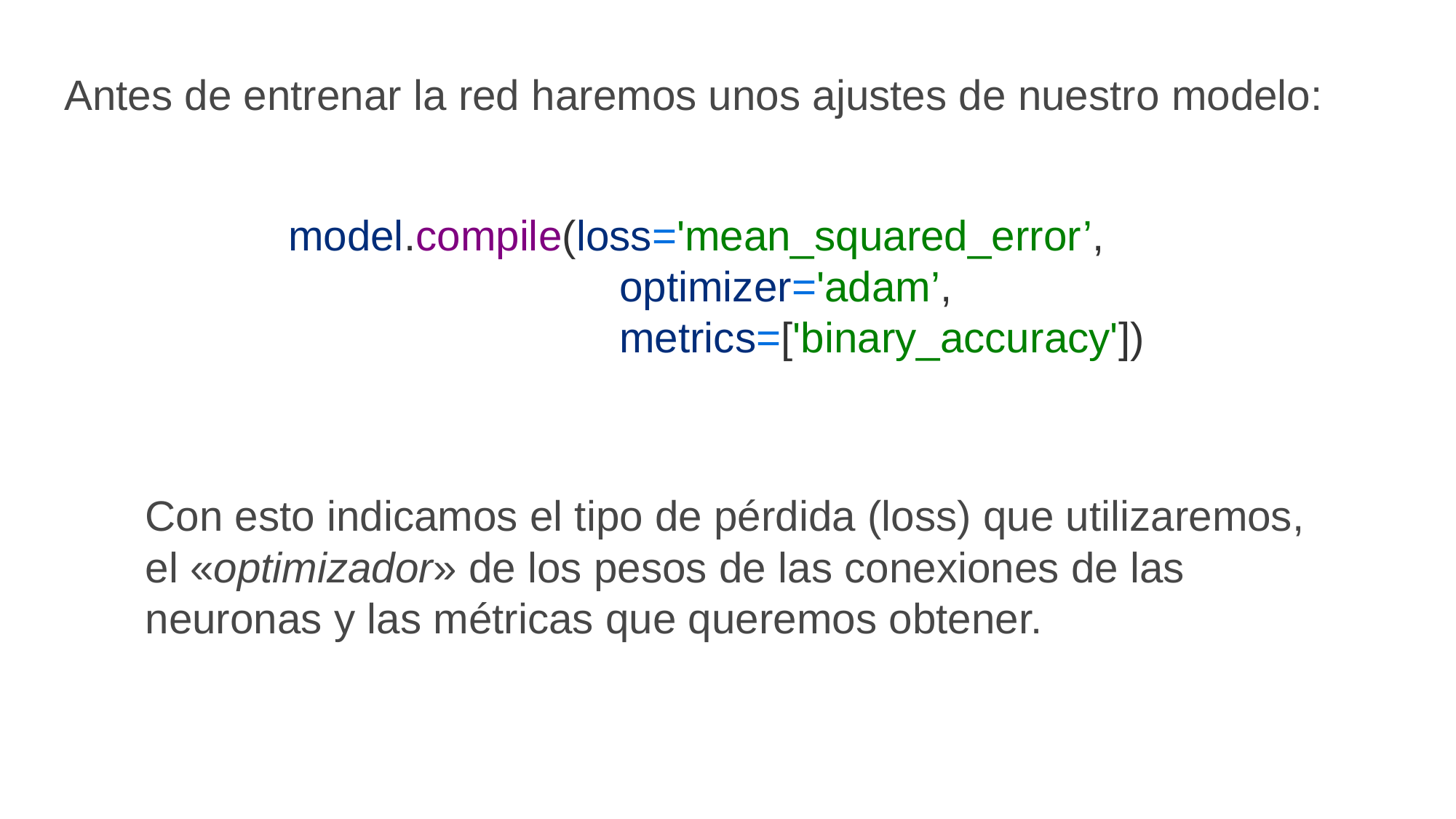

Antes de entrenar la red haremos unos ajustes de nuestro modelo:
 model.compile(loss='mean_squared_error’,
                             optimizer='adam’,
                             metrics=['binary_accuracy'])
Con esto indicamos el tipo de pérdida (loss) que utilizaremos, el «optimizador» de los pesos de las conexiones de las neuronas y las métricas que queremos obtener.